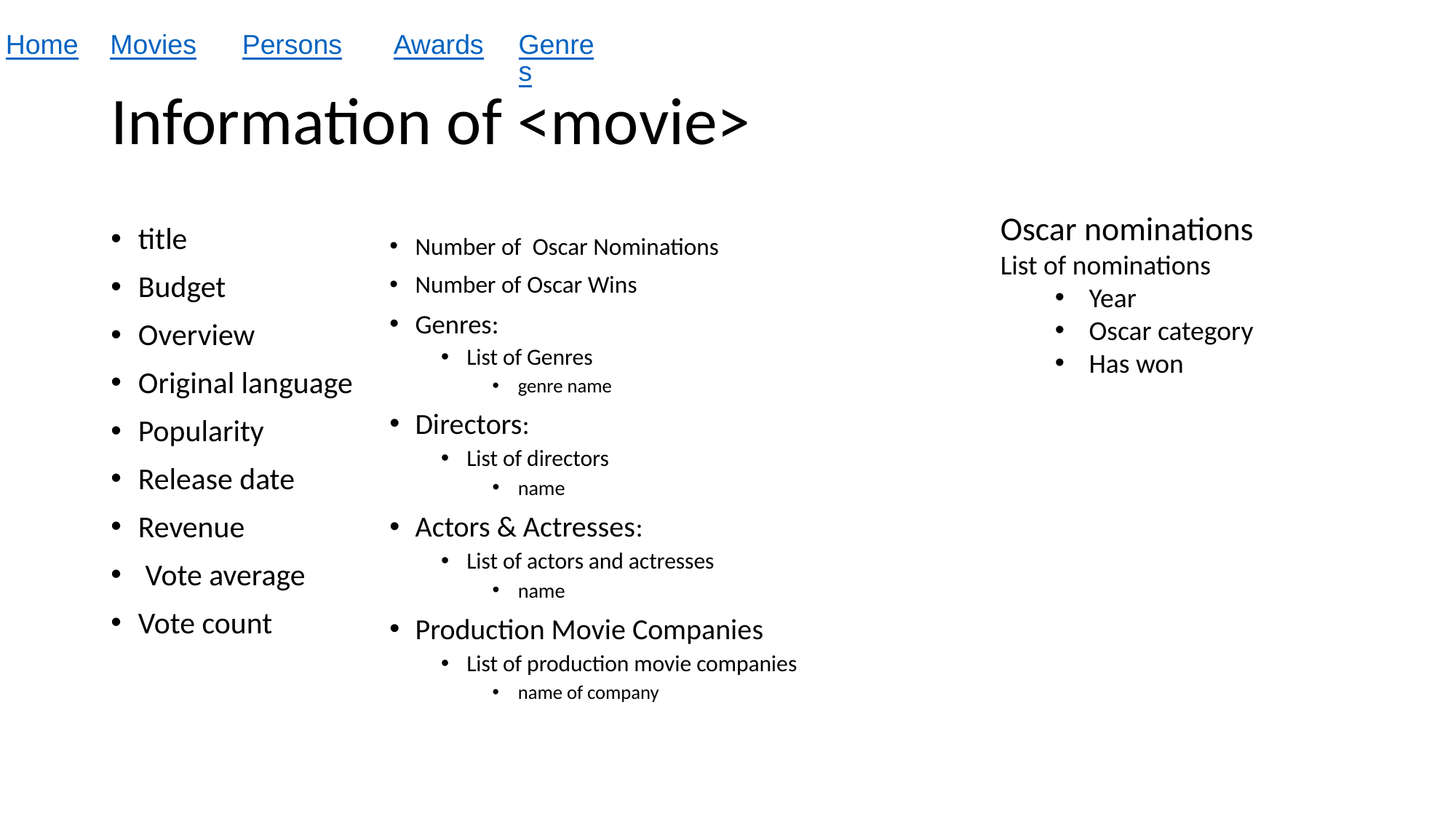

Home
Movies
Persons
Awards
Genres
# Information of <movie>
Oscar nominations
List of nominations
Year
Oscar category
Has won
title
Budget
Overview
Original language
Popularity
Release date
Revenue
 Vote average
Vote count

Number of  Oscar Nominations
Number of Oscar Wins
Genres:
List of Genres
genre name
Directors:
List of directors
name
Actors & Actresses:
List of actors and actresses
name
Production Movie Companies
List of production movie companies
name of company